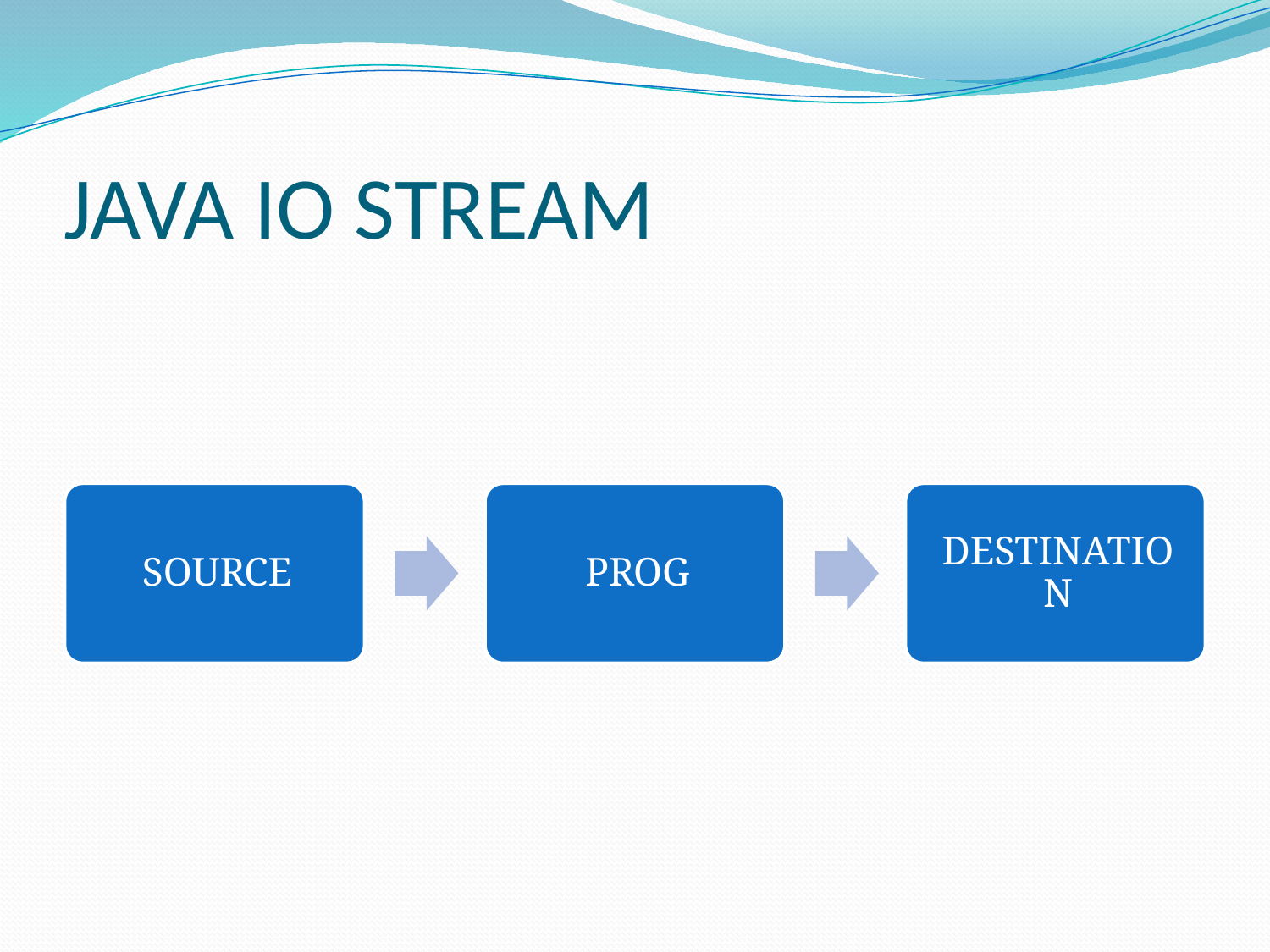

# JAVA IO STREAM
SOURCE

PROG

DESTINATION